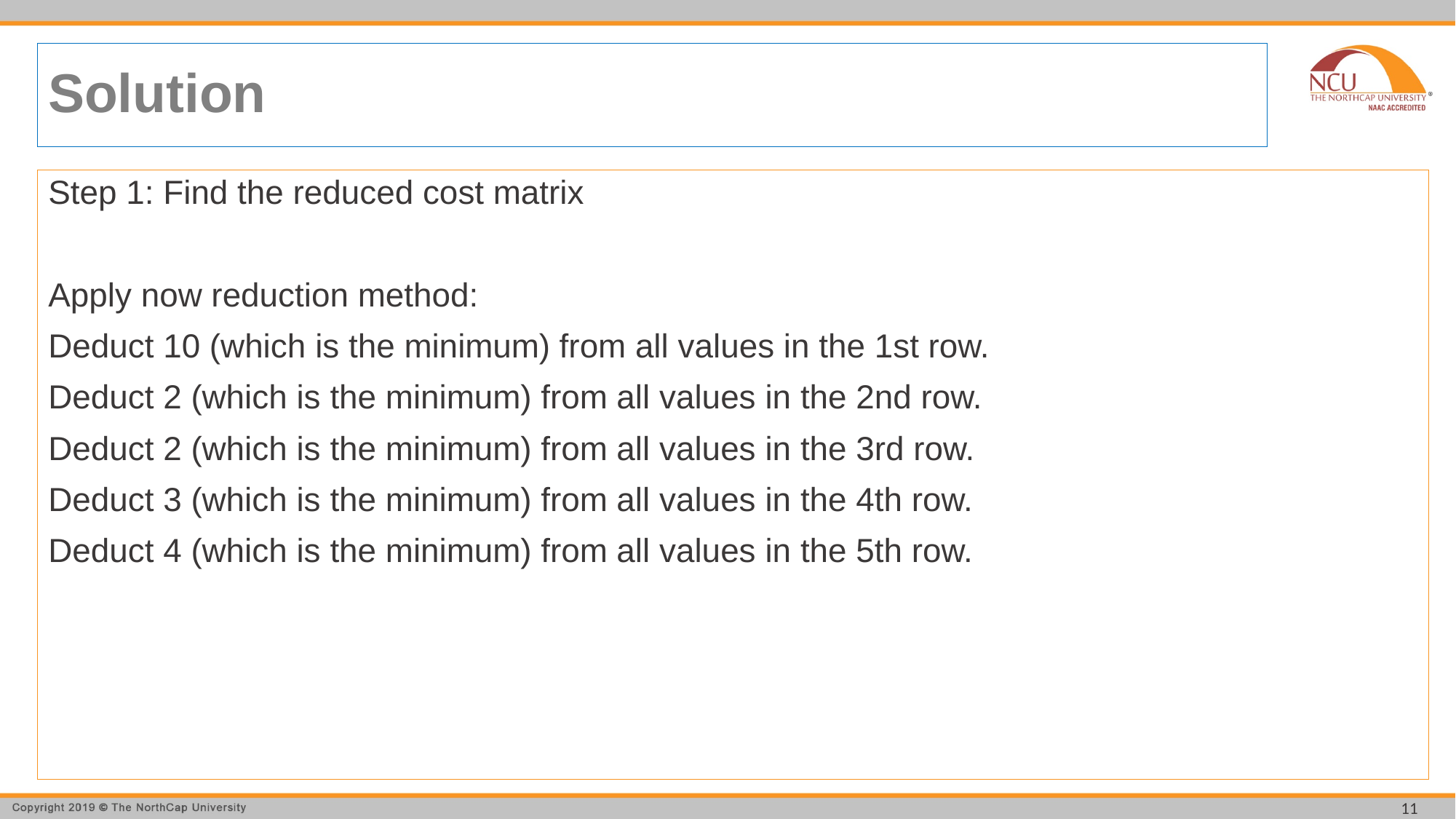

# Solution
Step 1: Find the reduced cost matrix

Apply now reduction method:
Deduct 10 (which is the minimum) from all values in the 1st row.
Deduct 2 (which is the minimum) from all values in the 2nd row.
Deduct 2 (which is the minimum) from all values in the 3rd row.
Deduct 3 (which is the minimum) from all values in the 4th row.
Deduct 4 (which is the minimum) from all values in the 5th row.
11